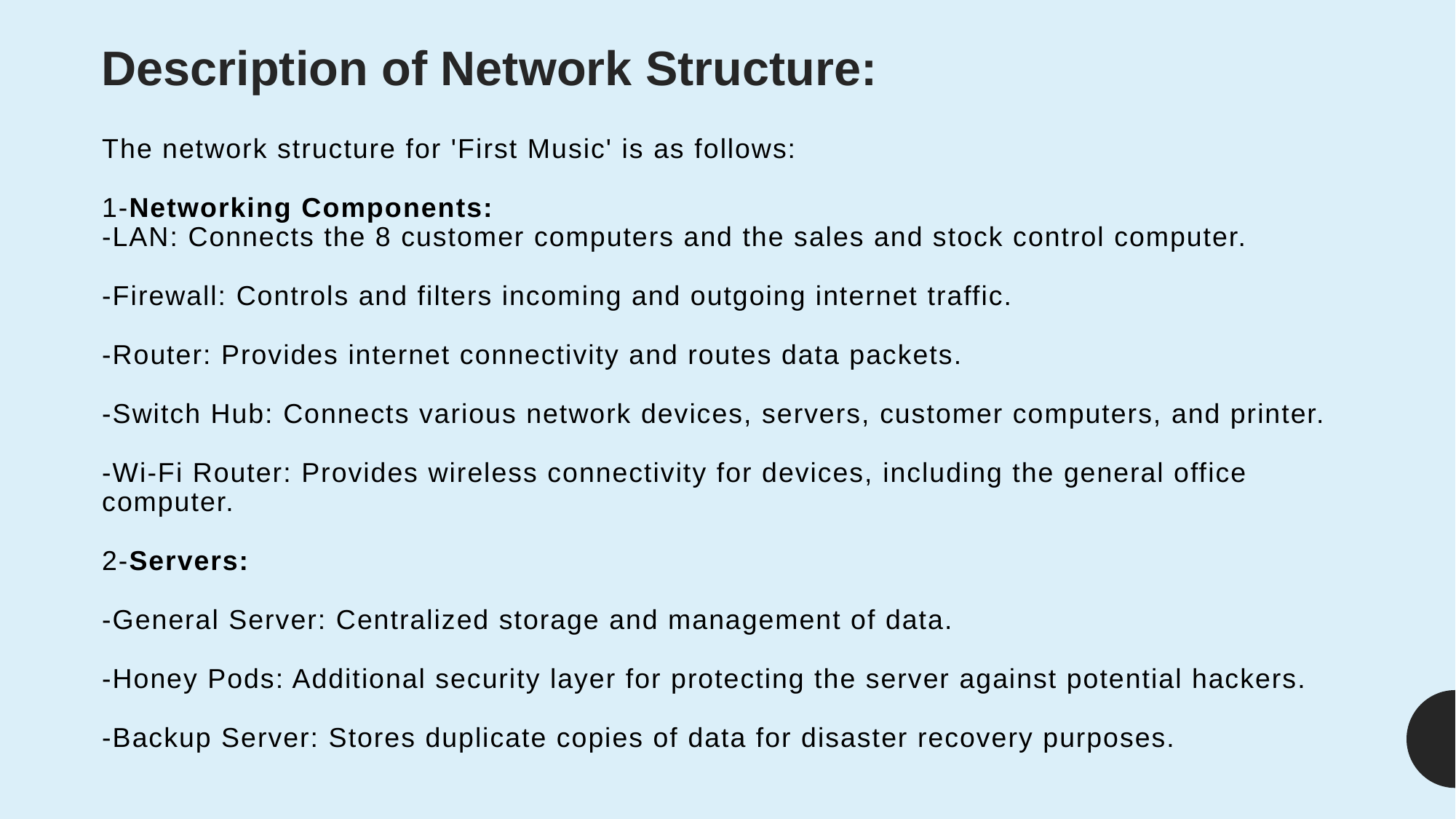

Description of Network Structure:
# The network structure for 'First Music' is as follows: 1-Networking Components: -LAN: Connects the 8 customer computers and the sales and stock control computer. -Firewall: Controls and filters incoming and outgoing internet traffic. -Router: Provides internet connectivity and routes data packets. -Switch Hub: Connects various network devices, servers, customer computers, and printer. -Wi-Fi Router: Provides wireless connectivity for devices, including the general office computer. 2-Servers: -General Server: Centralized storage and management of data. -Honey Pods: Additional security layer for protecting the server against potential hackers. -Backup Server: Stores duplicate copies of data for disaster recovery purposes.